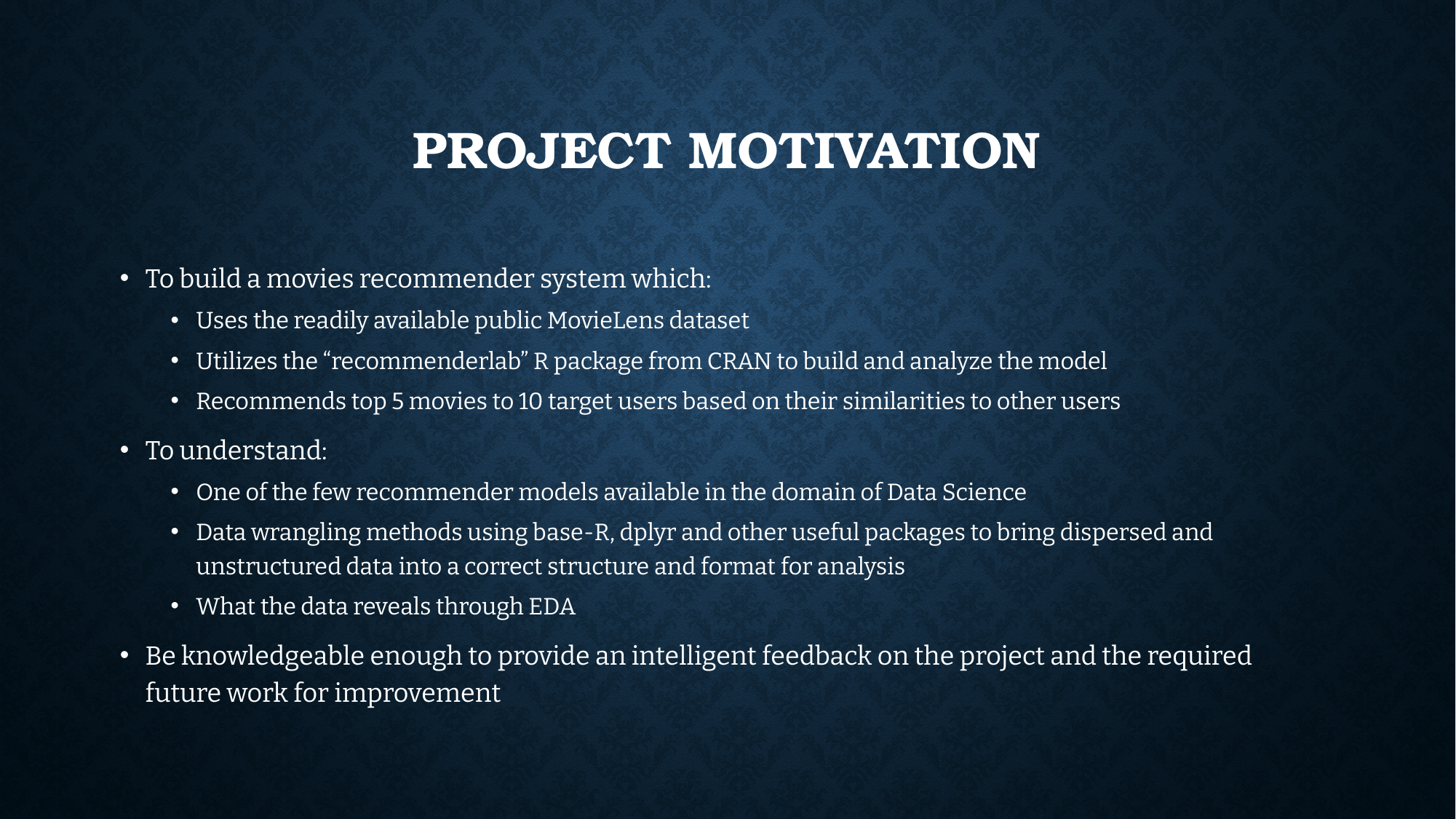

# Project motivation
To build a movies recommender system which:
Uses the readily available public MovieLens dataset
Utilizes the “recommenderlab” R package from CRAN to build and analyze the model
Recommends top 5 movies to 10 target users based on their similarities to other users
To understand:
One of the few recommender models available in the domain of Data Science
Data wrangling methods using base-R, dplyr and other useful packages to bring dispersed and unstructured data into a correct structure and format for analysis
What the data reveals through EDA
Be knowledgeable enough to provide an intelligent feedback on the project and the required future work for improvement